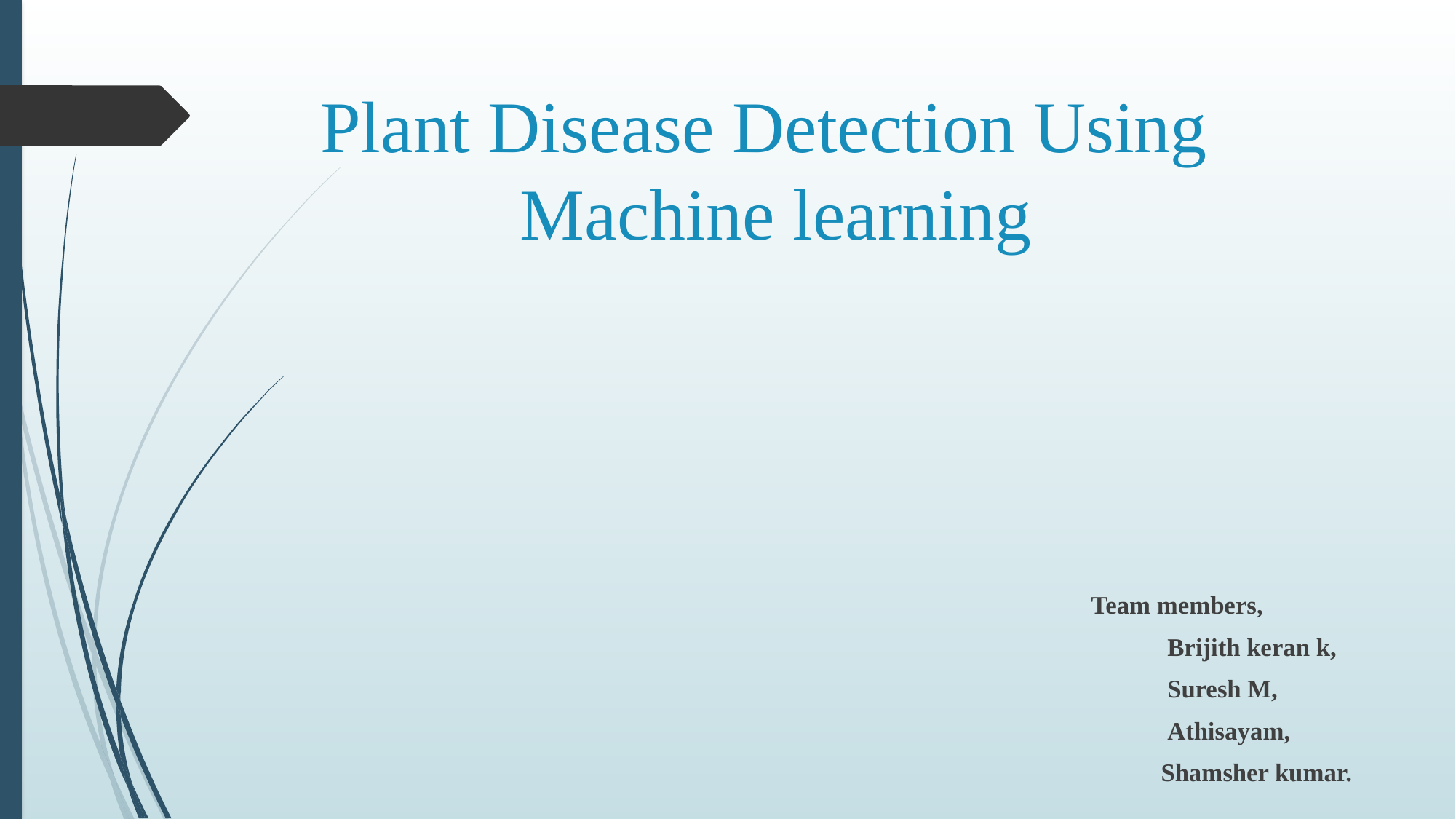

# Plant Disease Detection Using Machine learning
Team members,
            Brijith keran k,
            Suresh M,
            Athisayam,
           Shamsher kumar.